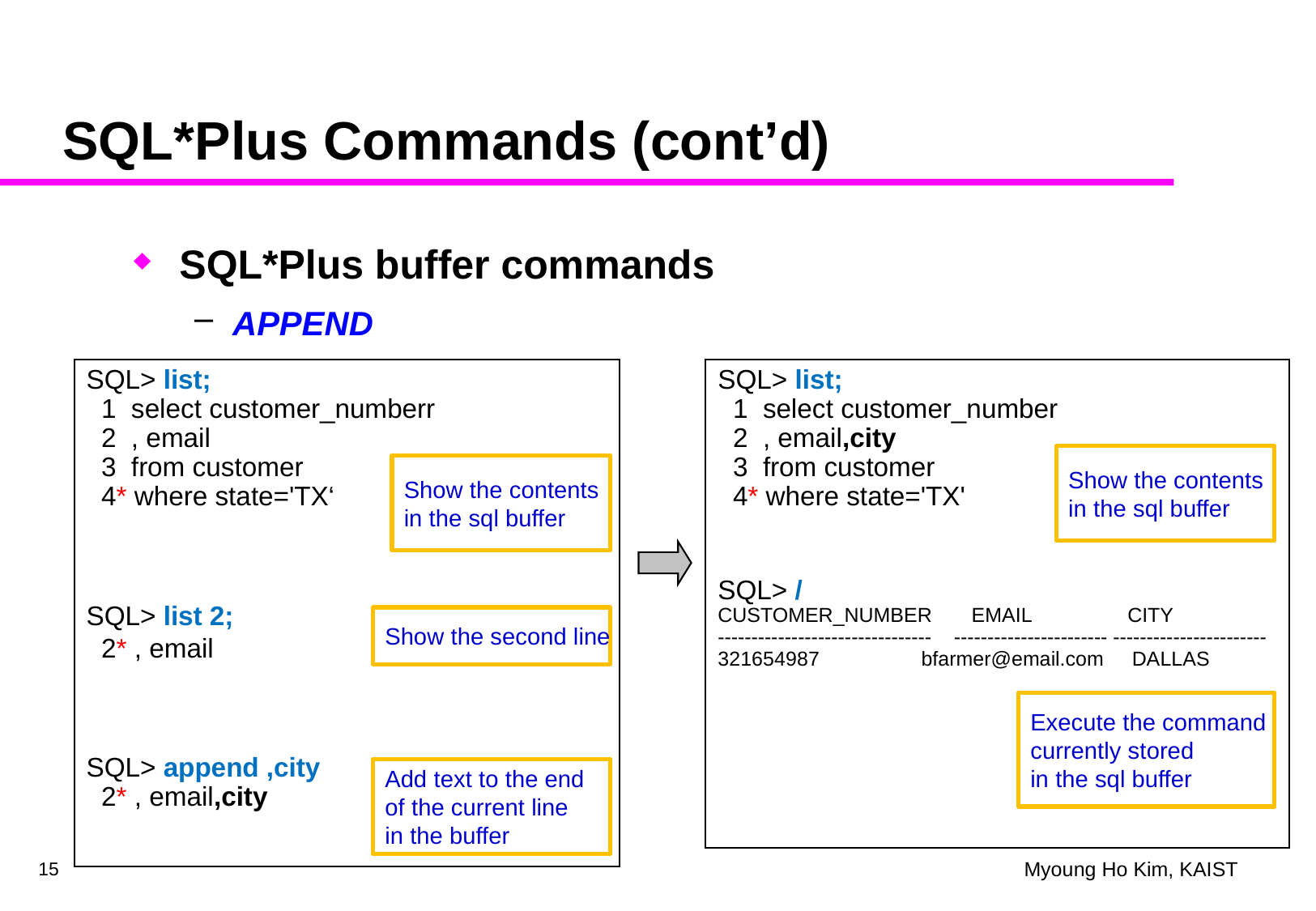

# SQL*Plus Commands (cont’d)
SQL*Plus buffer commands
APPEND

SQL> list;
  1  select customer_numberr
  2  , email
  3  from customer
  4* where state='TX‘

SQL> list 2;
  2* , email

SQL> append ,city
  2* , email,city

SQL> list;
  1  select customer_number
  2  , email,city
  3  from customer
  4* where state='TX'

SQL> /
CUSTOMER_NUMBER       EMAIL                 CITY
--------------------------------    ----------------------- -----------------------
321654987                  bfarmer@email.com     DALLAS

Show the contents
in the sql buffer
Show the contents
in the sql buffer

Show the second line
Execute the command
currently stored
in the sql buffer
Add text to the end
of the current line
in the buffer
15